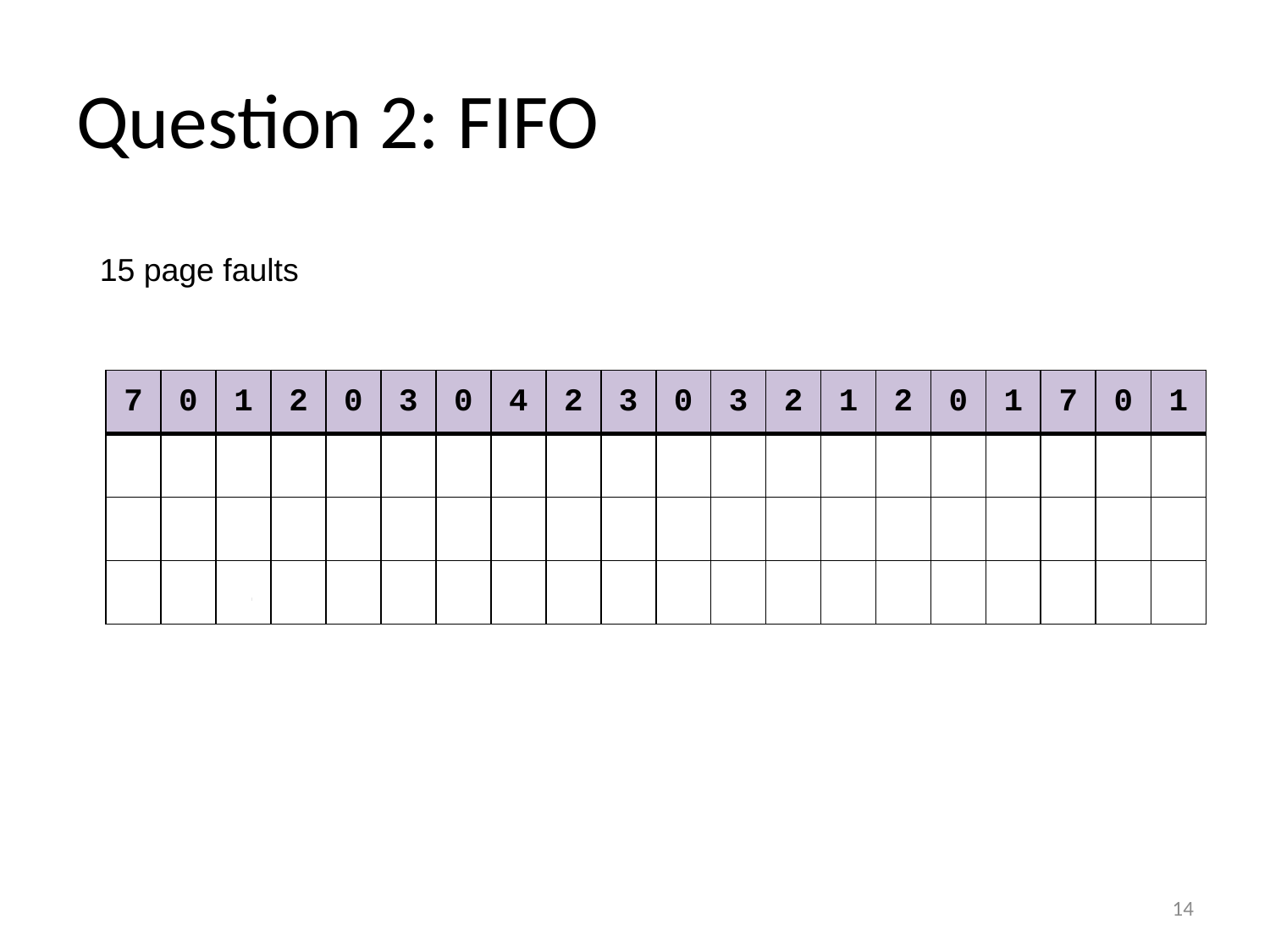

# Question 2: FIFO
15 page faults
| 7 | 0 | 1 | 2 | 0 | 3 | 0 | 4 | 2 | 3 | 0 | 3 | 2 | 1 | 2 | 0 | 1 | 7 | 0 | 1 |
| --- | --- | --- | --- | --- | --- | --- | --- | --- | --- | --- | --- | --- | --- | --- | --- | --- | --- | --- | --- |
| 7 | 7 | 7 | 2 |  | 2 | 2 | 4 | 4 | 4 | 0 |  |  | 0 | 0 |  |  | 7 | 7 | 7 |
|  | 0 | 0 | 0 |  | 3 | 3 | 3 | 2 | 2 | 2 |  |  | 1 | 1 |  |  | 1 | 0 | 0 |
|  |  | 1 | 1 |  | 1 | 0 | 0 | 0 | 3 | 3 |  |  | 3 | 2 |  |  | 2 | 2 | 1 |

14